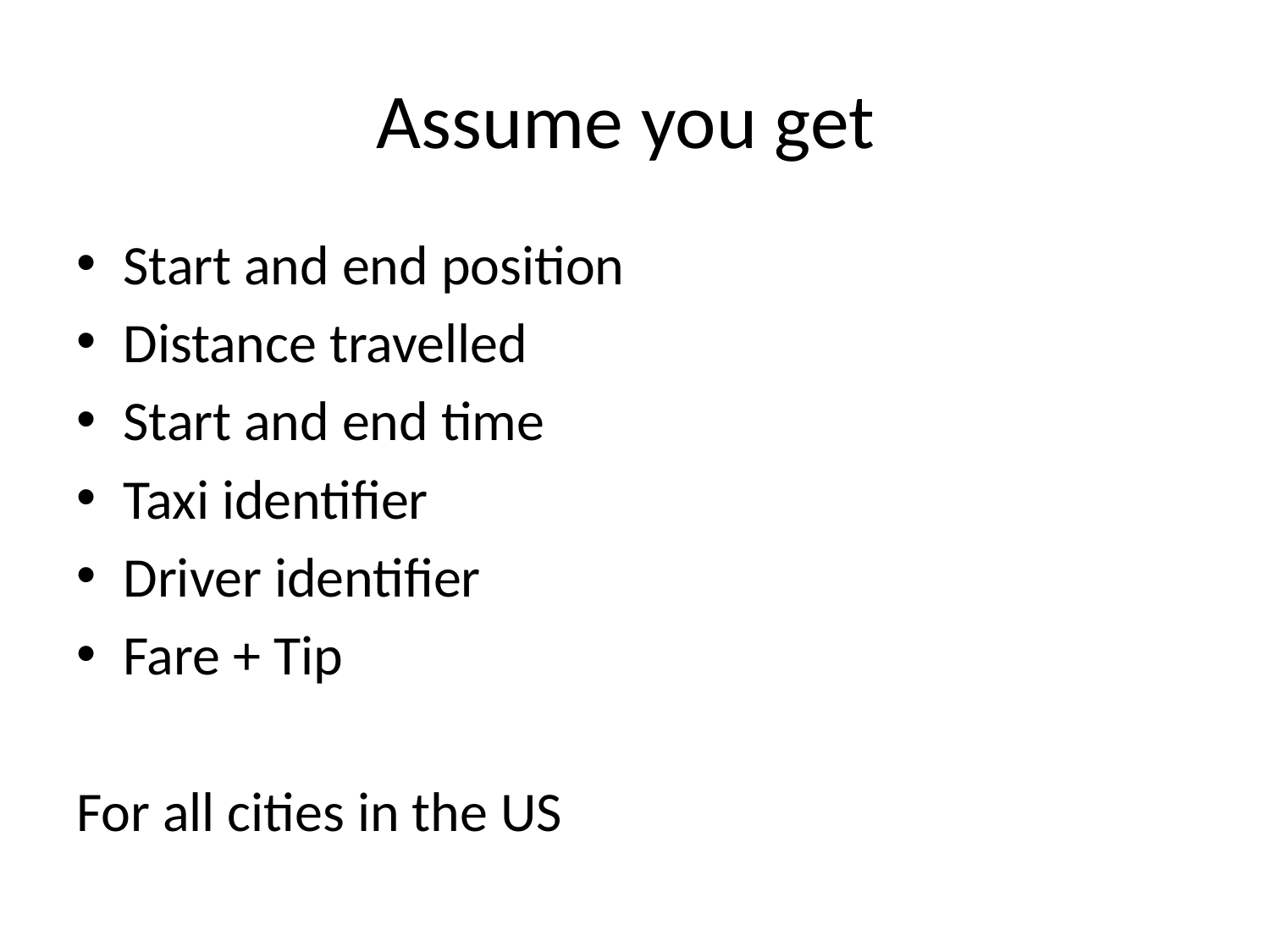

# Assume you get
Start and end position
Distance travelled
Start and end time
Taxi identifier
Driver identifier
Fare + Tip

For all cities in the US